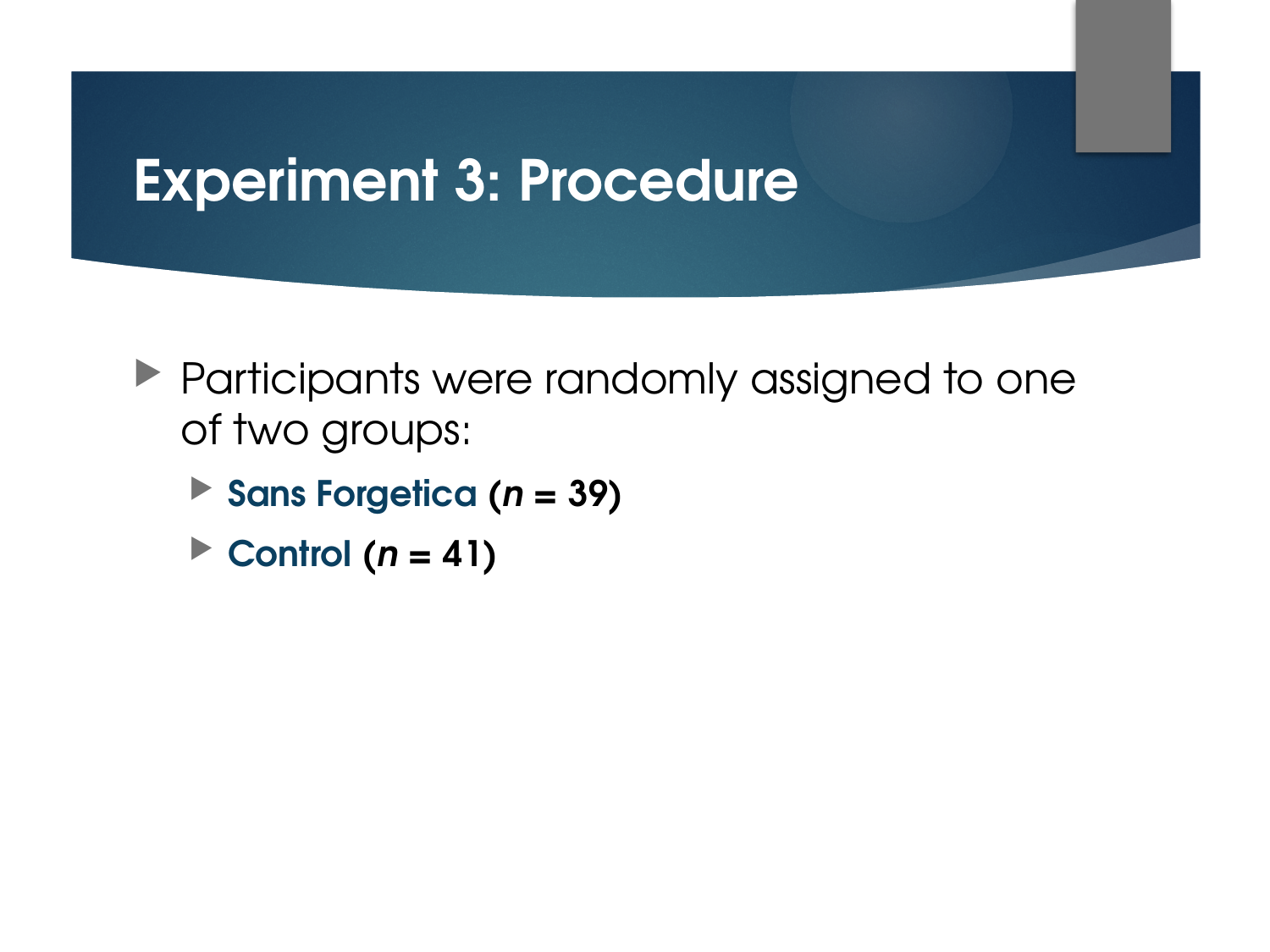

# Experiment 3: Procedure
Participants were randomly assigned to one of two groups:
Sans Forgetica (n = 39)
Control (n = 41)